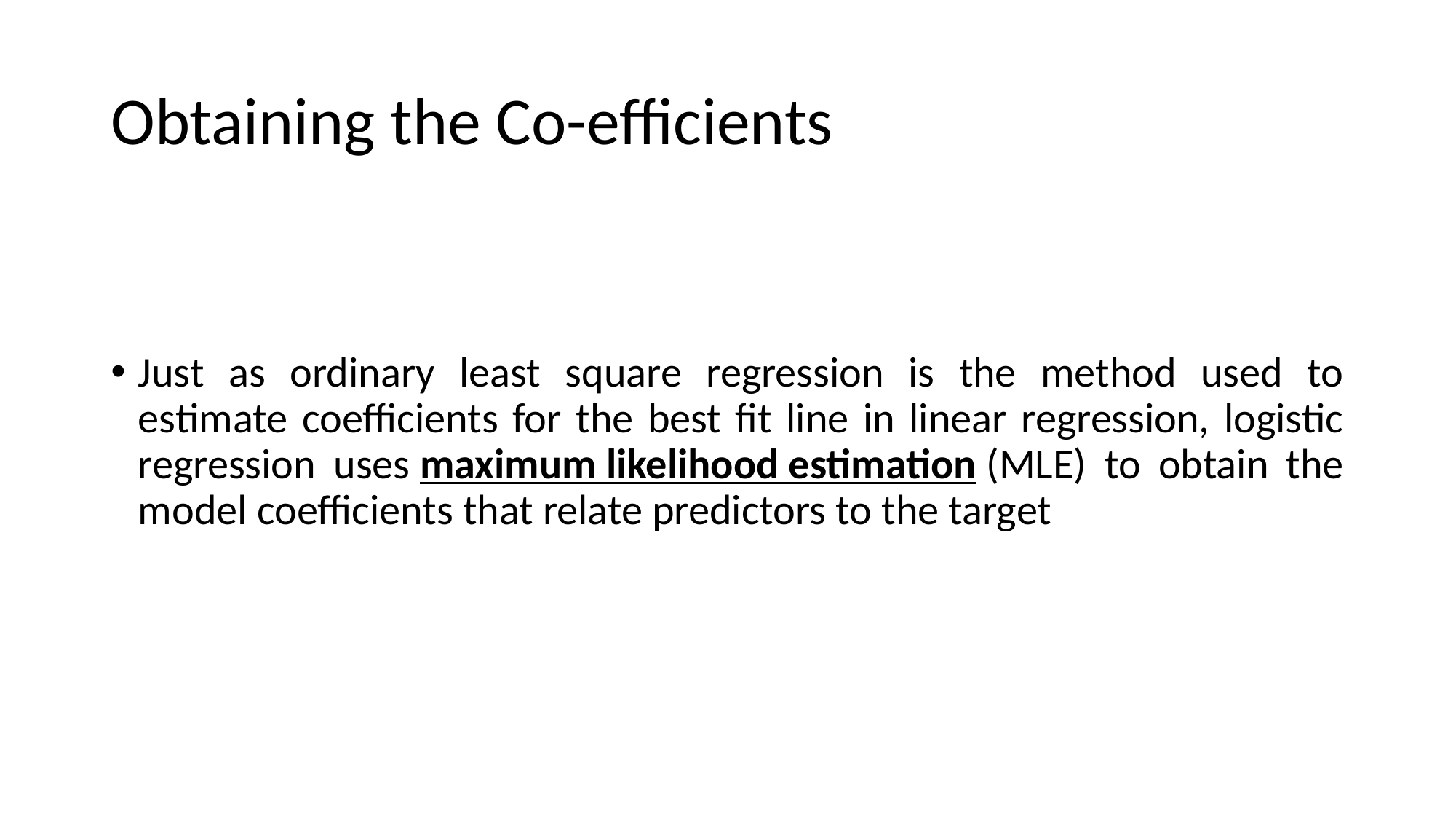

# Obtaining the Co-efficients

Just as ordinary least square regression is the method used to estimate coefficients for the best fit line in linear regression, logistic regression uses maximum likelihood estimation (MLE) to obtain the model coefficients that relate predictors to the target